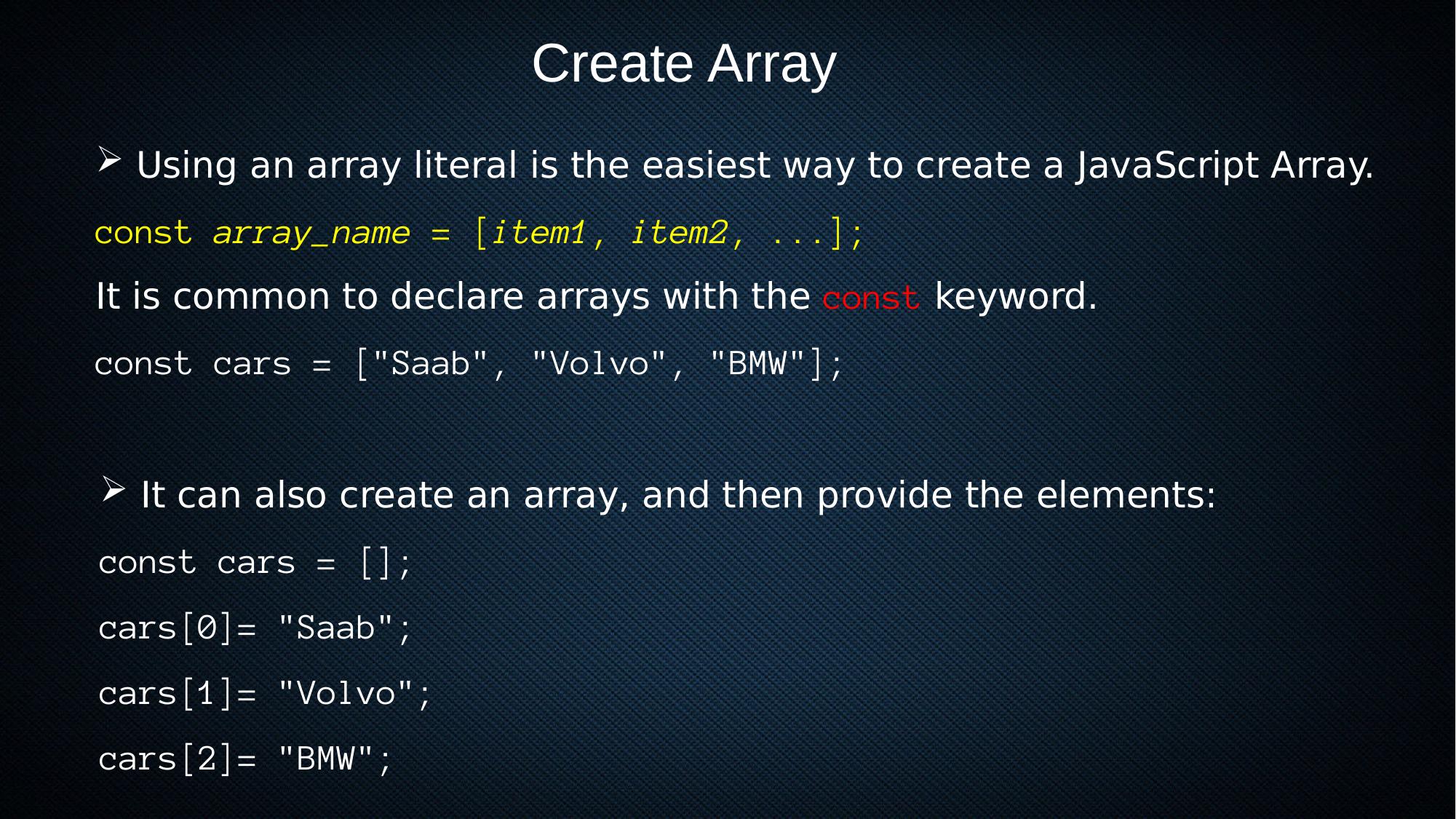

Create Array
Using an array literal is the easiest way to create a JavaScript Array.
const array_name = [item1, item2, ...];
It is common to declare arrays with the const keyword.
const cars = ["Saab", "Volvo", "BMW"];
It can also create an array, and then provide the elements:
const cars = [];
cars[0]= "Saab";
cars[1]= "Volvo";
cars[2]= "BMW";